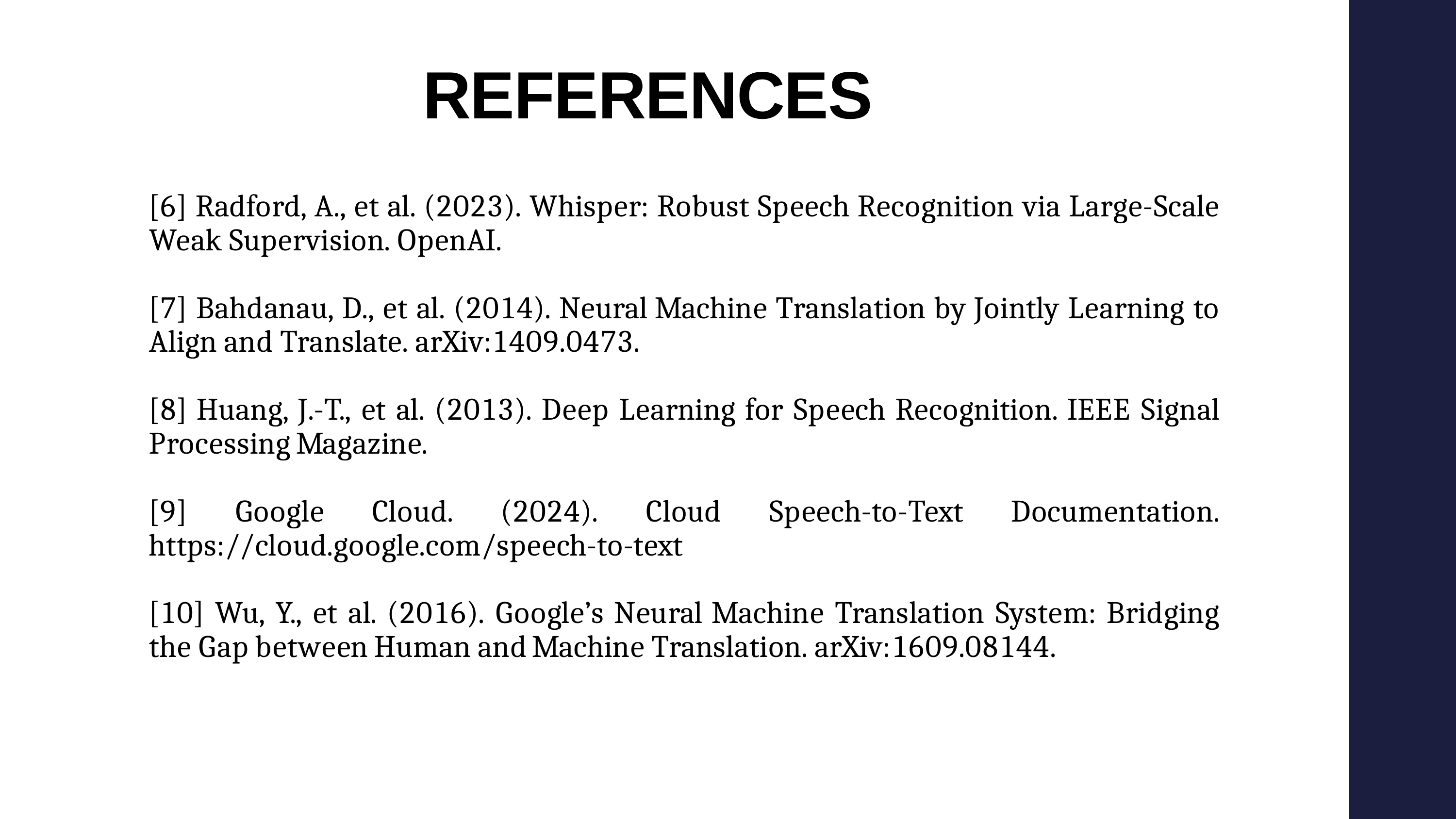

REFERENCES
[6] Radford, A., et al. (2023). Whisper: Robust Speech Recognition via Large-Scale Weak Supervision. OpenAI.

[7] Bahdanau, D., et al. (2014). Neural Machine Translation by Jointly Learning to Align and Translate. arXiv:1409.0473.

[8] Huang, J.-T., et al. (2013). Deep Learning for Speech Recognition. IEEE Signal Processing Magazine.

[9] Google Cloud. (2024). Cloud Speech-to-Text Documentation. https://cloud.google.com/speech-to-text

[10] Wu, Y., et al. (2016). Google’s Neural Machine Translation System: Bridging the Gap between Human and Machine Translation. arXiv:1609.08144.